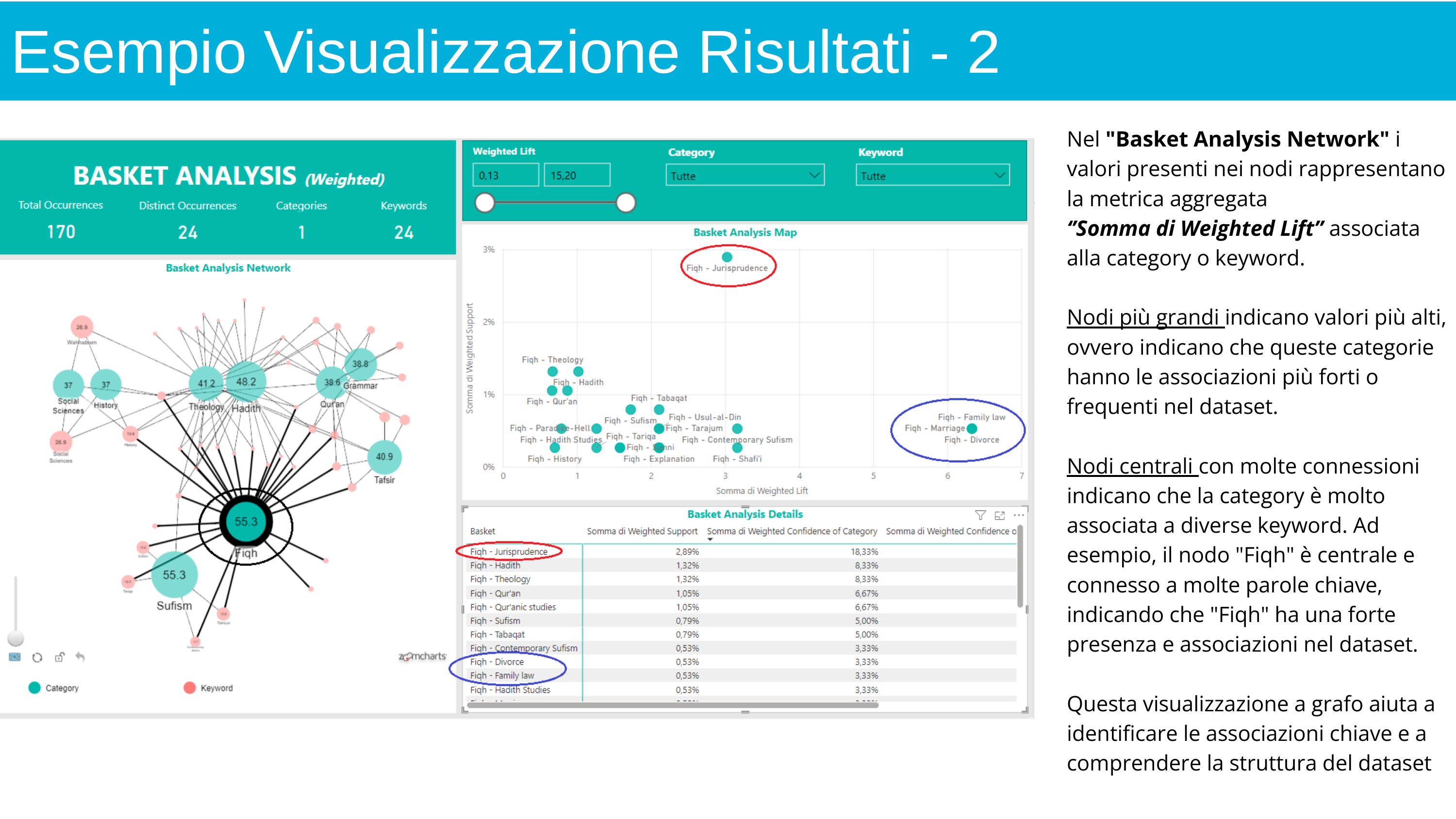

Esempio Visualizzazione Risultati - 2

Nel "Basket Analysis Network" i valori presenti nei nodi rappresentano la metrica aggregata
‘’Somma di Weighted Lift’’ associata alla category o keyword.

Nodi più grandi indicano valori più alti, ovvero indicano che queste categorie hanno le associazioni più forti o frequenti nel dataset.

Nodi centrali con molte connessioni indicano che la category è molto associata a diverse keyword. Ad esempio, il nodo "Fiqh" è centrale e connesso a molte parole chiave, indicando che "Fiqh" ha una forte presenza e associazioni nel dataset.

Questa visualizzazione a grafo aiuta a identificare le associazioni chiave e a comprendere la struttura del dataset